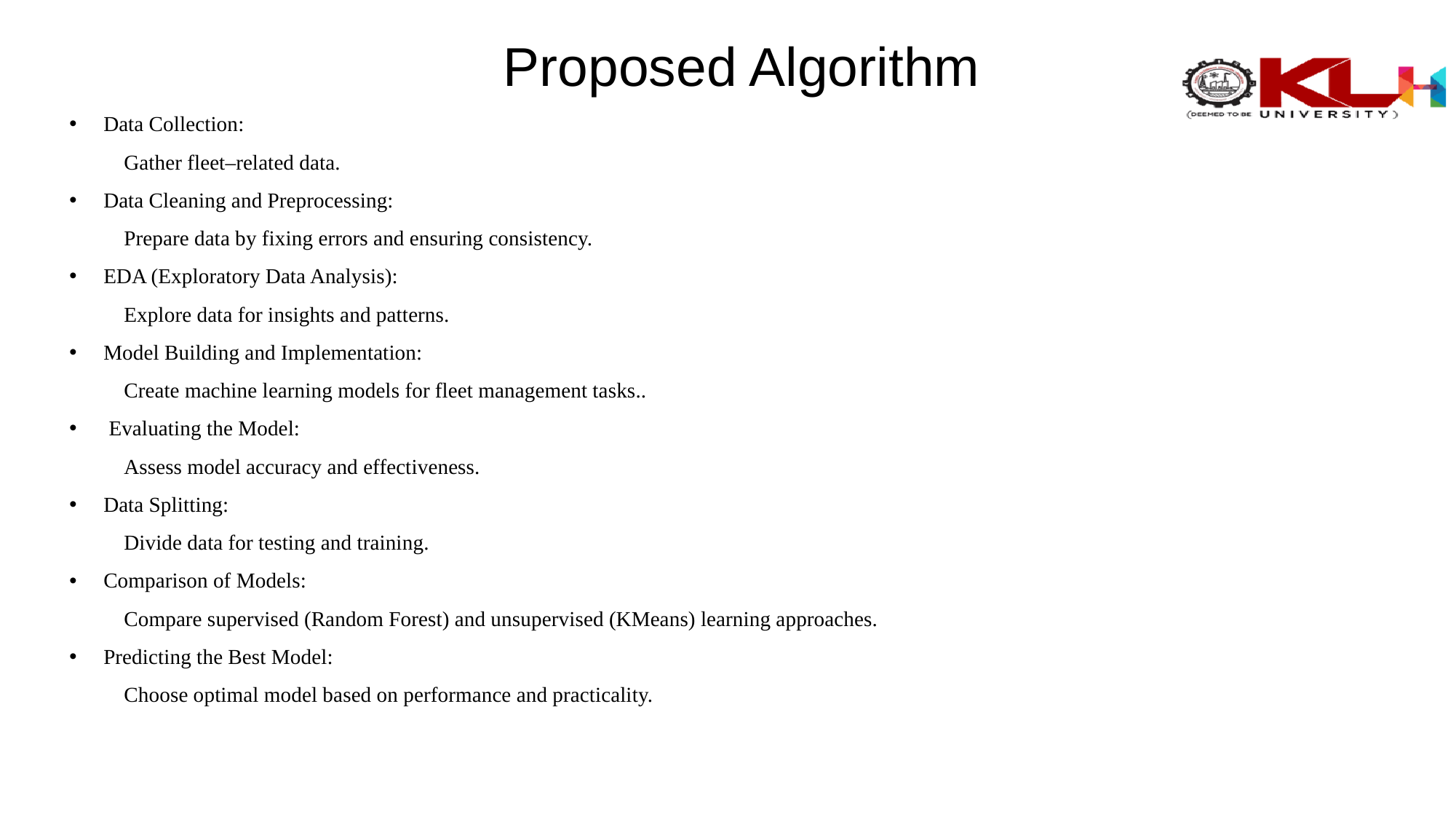

# Proposed Algorithm
Data Collection:
Gather fleet–related data.
Data Cleaning and Preprocessing:
Prepare data by fixing errors and ensuring consistency.
EDA (Exploratory Data Analysis):
Explore data for insights and patterns.
Model Building and Implementation:
Create machine learning models for fleet management tasks..
 Evaluating the Model:
Assess model accuracy and effectiveness.
Data Splitting:
Divide data for testing and training.
Comparison of Models:
Compare supervised (Random Forest) and unsupervised (KMeans) learning approaches.
Predicting the Best Model:
Choose optimal model based on performance and practicality.